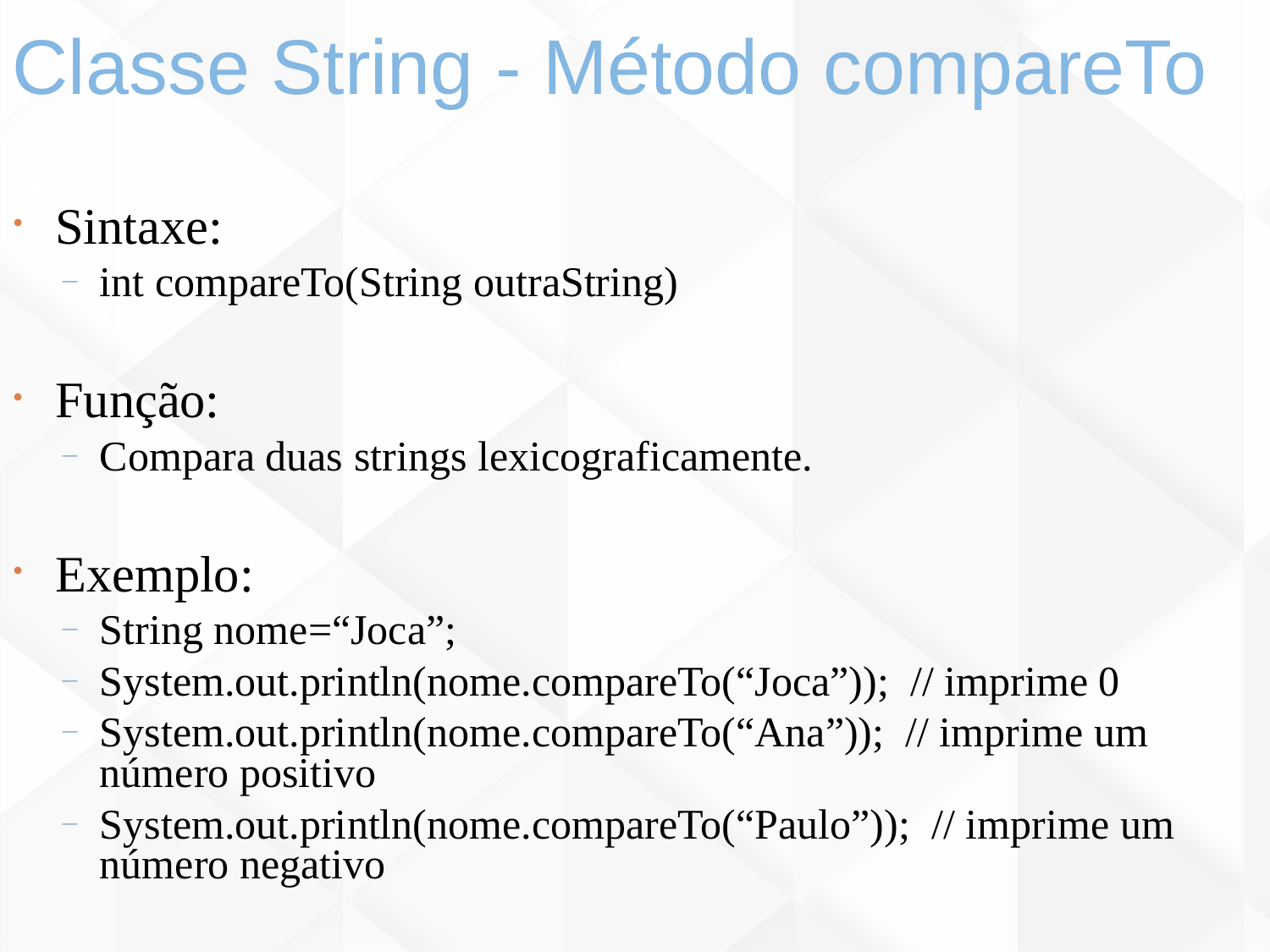

Classe String - Método compareTo
160
Sintaxe:
int compareTo(String outraString)

Função:
Compara duas strings lexicograficamente.

Exemplo:
String nome=“Joca”;
System.out.println(nome.compareTo(“Joca”));  // imprime 0
System.out.println(nome.compareTo(“Ana”));  // imprime um número positivo
System.out.println(nome.compareTo(“Paulo”));  // imprime um número negativo